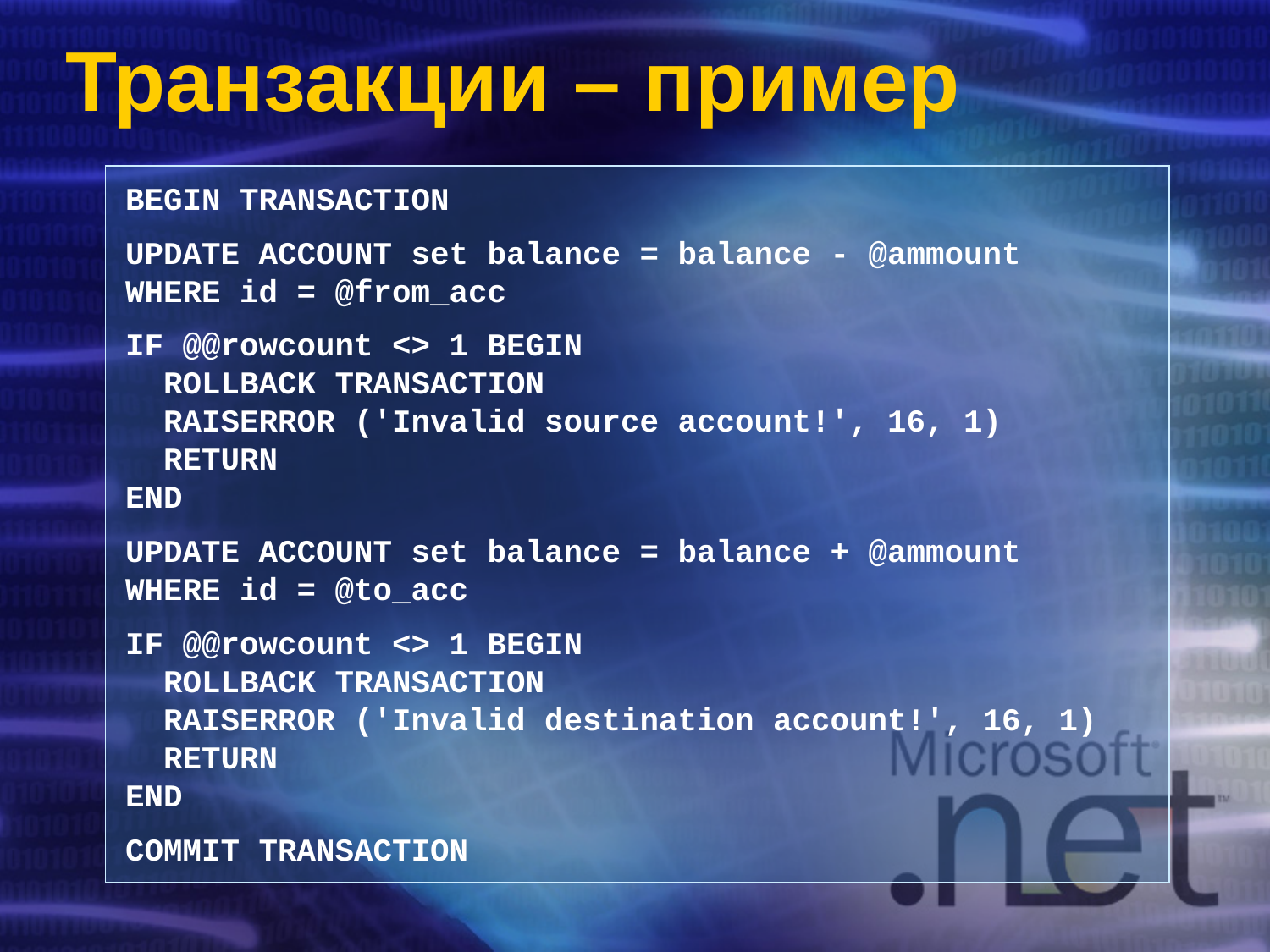

# Транзакции – пример
BEGIN TRANSACTION
UPDATE ACCOUNT set balance = balance - @ammount
WHERE id = @from_acc
IF @@rowcount <> 1 BEGIN
  ROLLBACK TRANSACTION
  RAISERROR ('Invalid source account!', 16, 1)
  RETURN
END
UPDATE ACCOUNT set balance = balance + @ammount
WHERE id = @to_acc
IF @@rowcount <> 1 BEGIN
  ROLLBACK TRANSACTION
  RAISERROR ('Invalid destination account!', 16, 1)
  RETURN
END
COMMIT TRANSACTION